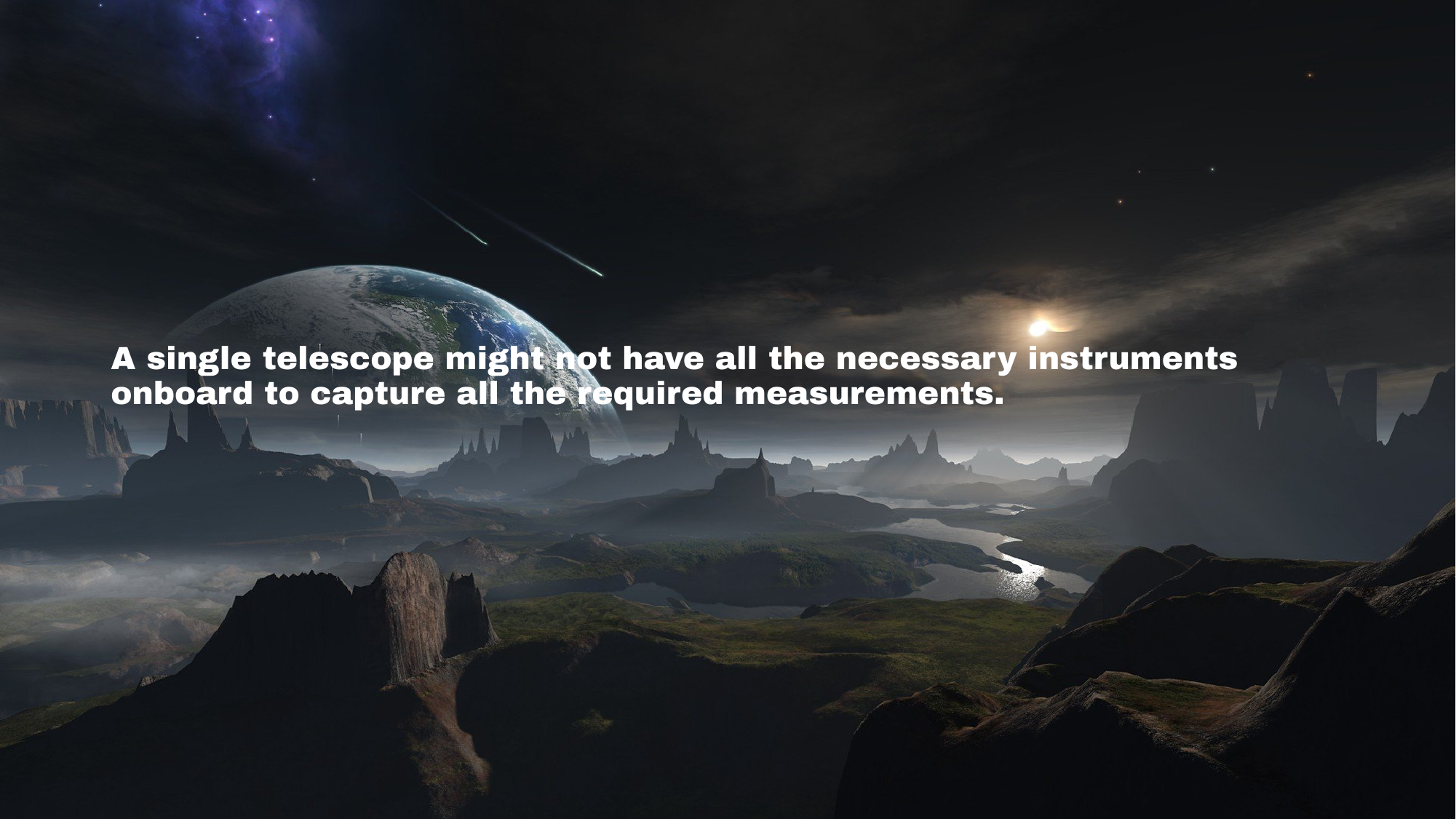

# A single telescope might not have all the necessary instruments onboard to capture all the required measurements.